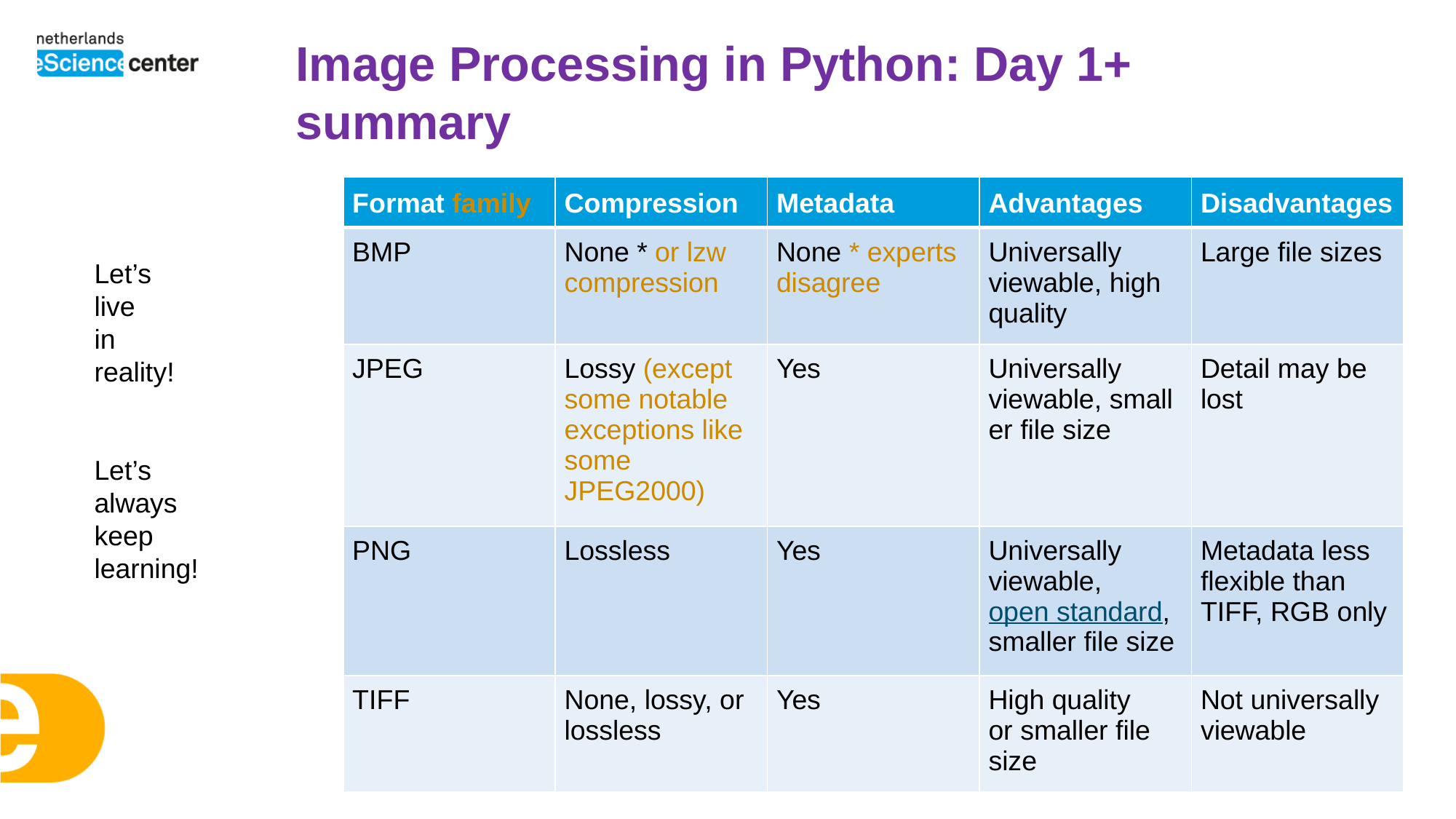

Image Processing in Python: Day 1+ summary

| Format family | Compression | Metadata | Advantages | Disadvantages |
| --- | --- | --- | --- | --- |
| BMP | None \* or lzw compression | None \* experts disagree | Universally viewable, high quality | Large file sizes |
| JPEG | Lossy (except some notable exceptions like some JPEG2000) | Yes | Universally viewable, smaller file size | Detail may be lost |
| PNG | Lossless | Yes | Universally viewable, open standard, smaller file size | Metadata less flexible than TIFF, RGB only |
| TIFF | None, lossy, or lossless | Yes | High quality or smaller file size | Not universally viewable |
Let’s
live
in
reality!

Let’s always keep learning!
Can be either:

TIFF
MNG